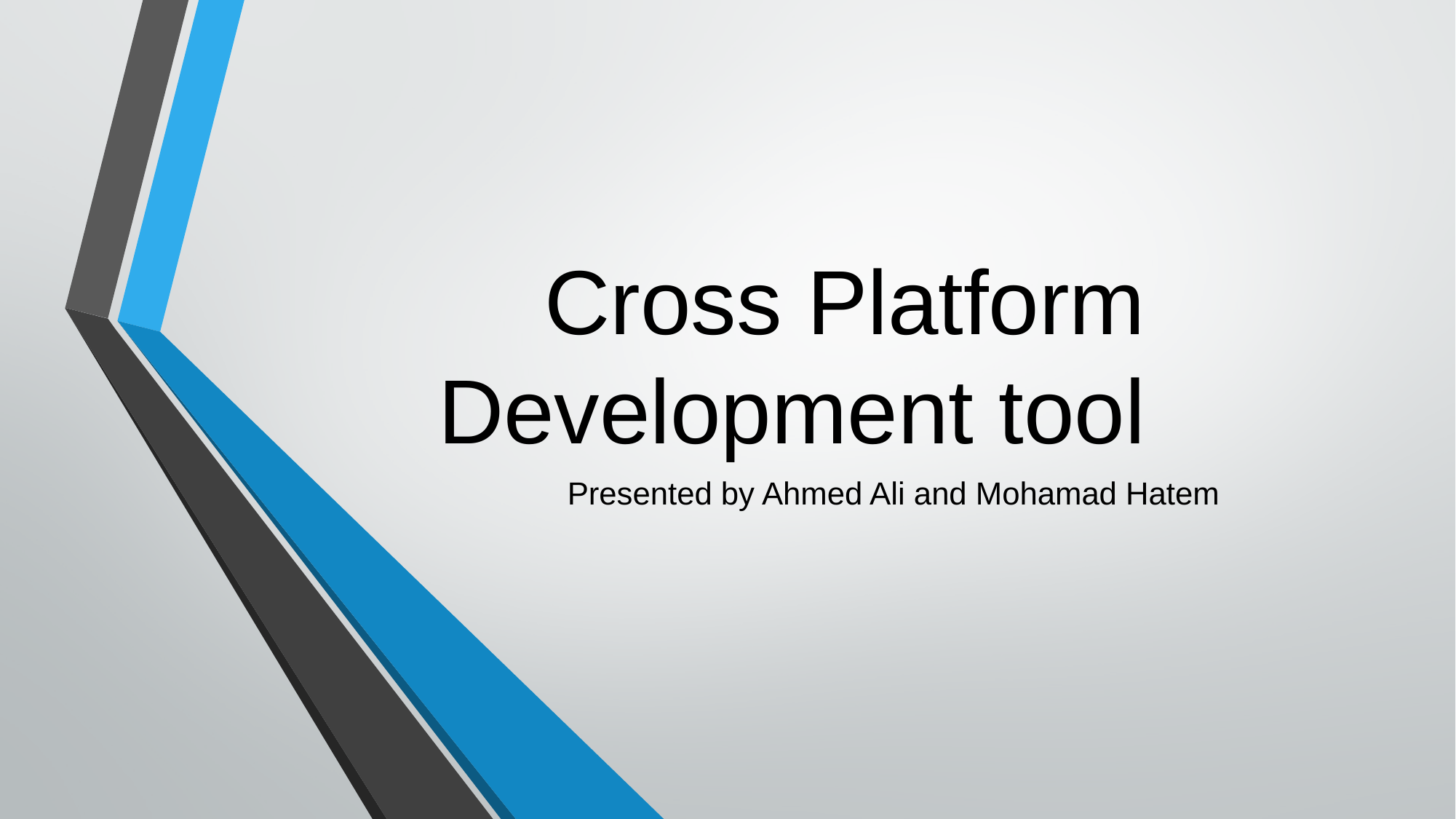

# Cross Platform Development tool
Presented by Ahmed Ali and Mohamad Hatem